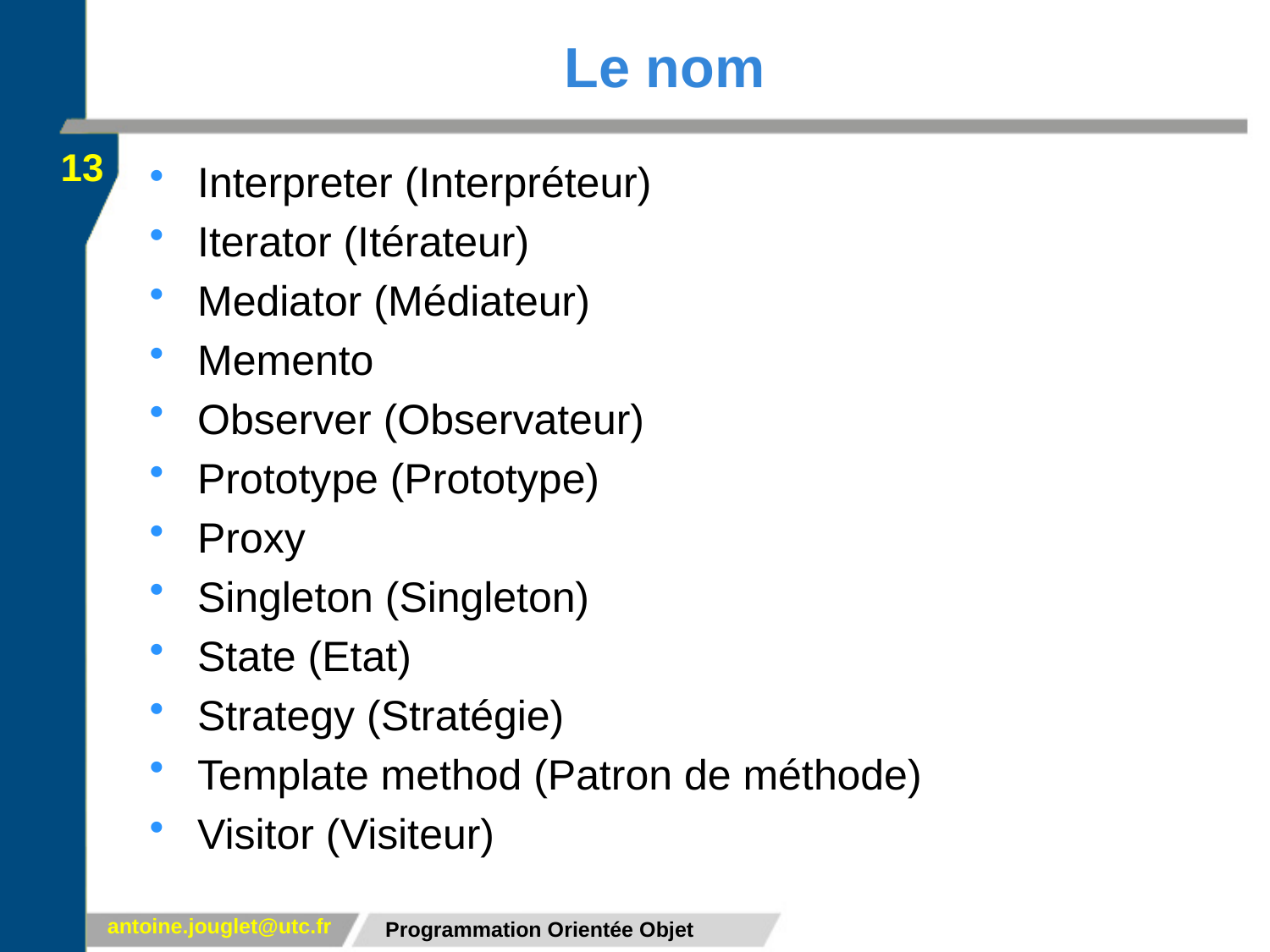

# Le nom
13
Interpreter (Interpréteur)
Iterator (Itérateur)
Mediator (Médiateur)
Memento
Observer (Observateur)
Prototype (Prototype)
Proxy
Singleton (Singleton)
State (Etat)
Strategy (Stratégie)
Template method (Patron de méthode)
Visitor (Visiteur)